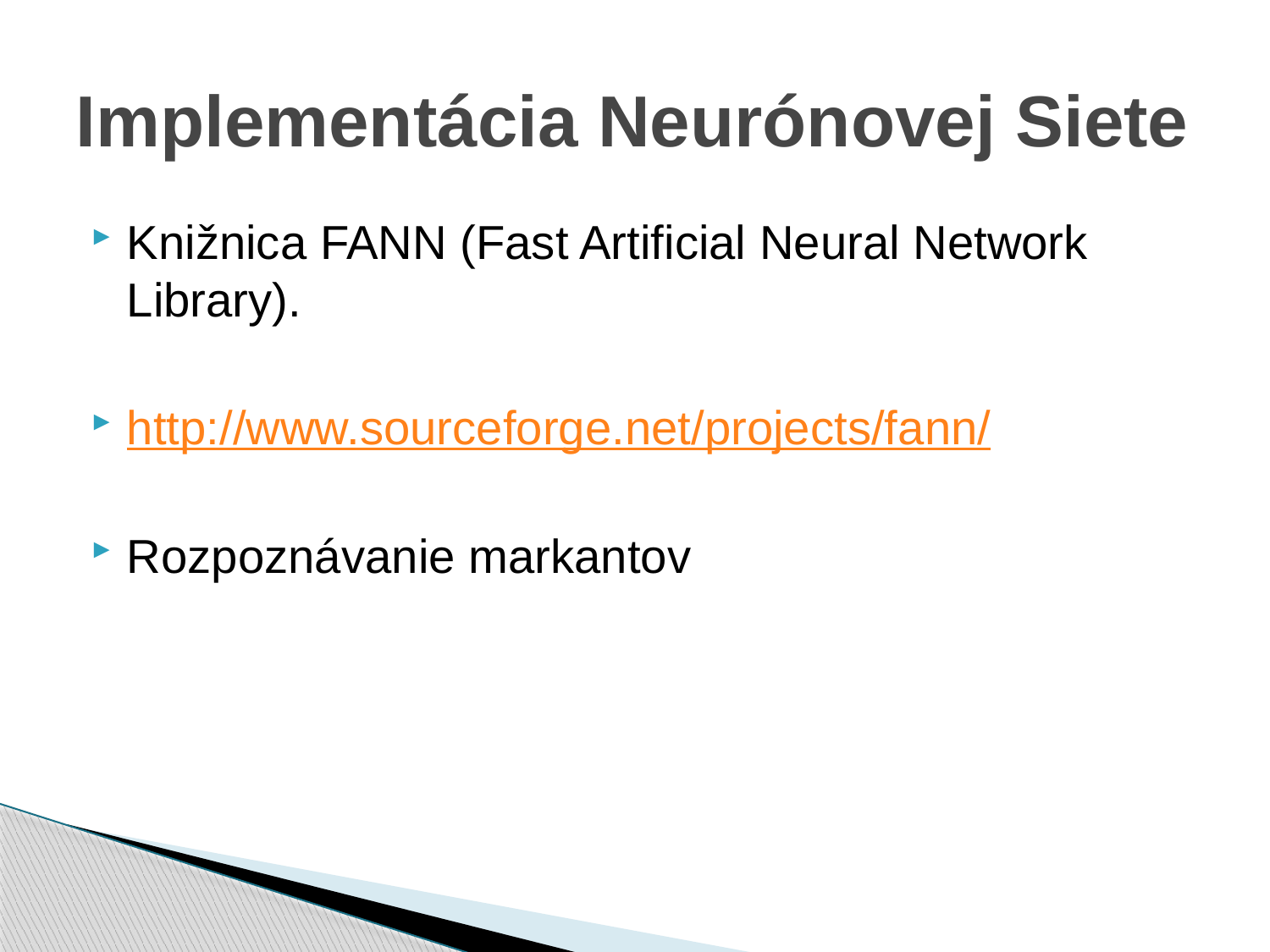

# Implementácia Neurónovej Siete
Knižnica FANN (Fast Artificial Neural Network Library).

http://www.sourceforge.net/projects/fann/

Rozpoznávanie markantov